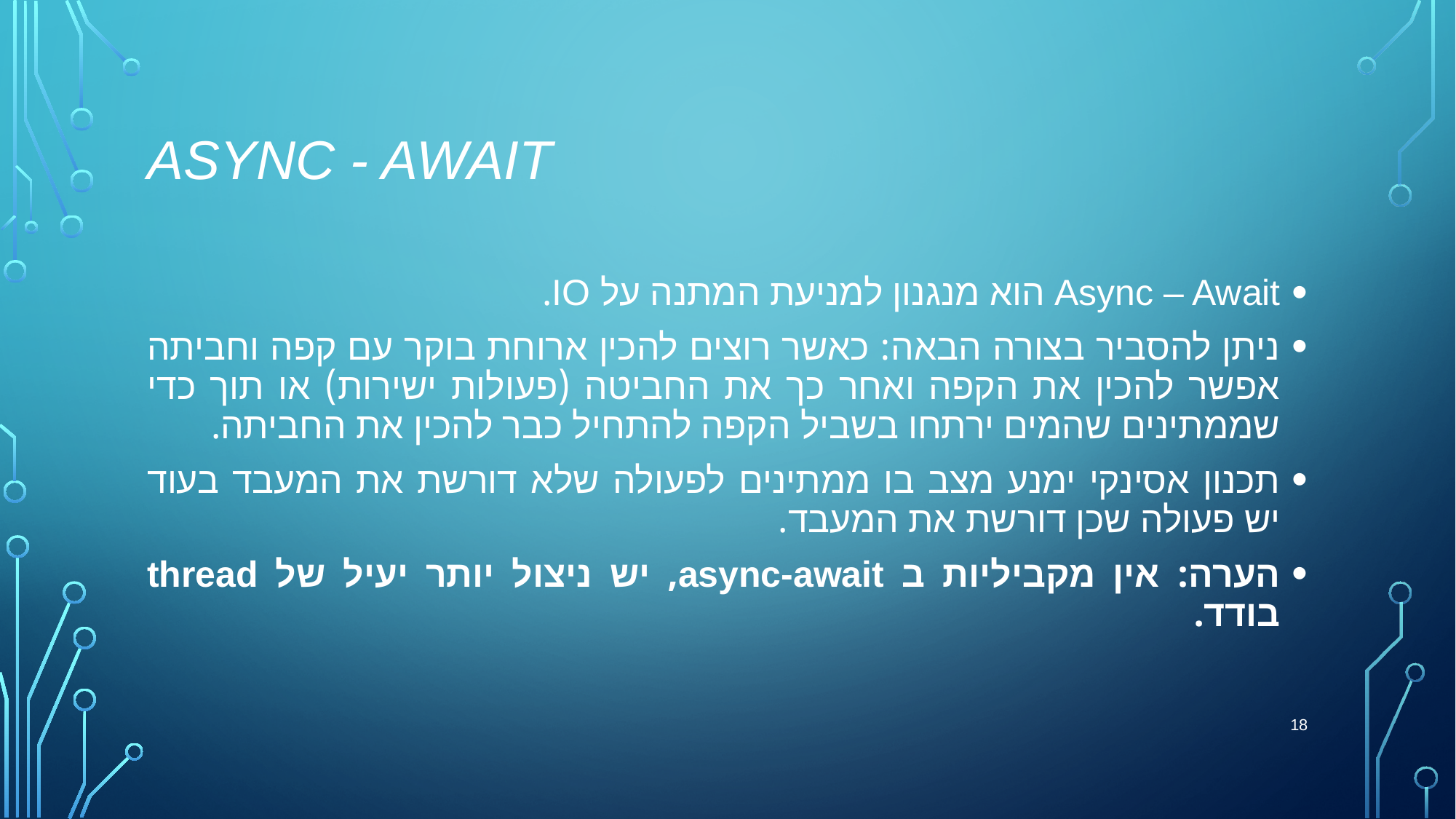

# Async - Await
Async – Await הוא מנגנון למניעת המתנה על IO.
ניתן להסביר בצורה הבאה: כאשר רוצים להכין ארוחת בוקר עם קפה וחביתה אפשר להכין את הקפה ואחר כך את החביטה (פעולות ישירות) או תוך כדי שממתינים שהמים ירתחו בשביל הקפה להתחיל כבר להכין את החביתה.
תכנון אסינקי ימנע מצב בו ממתינים לפעולה שלא דורשת את המעבד בעוד יש פעולה שכן דורשת את המעבד.
הערה: אין מקביליות ב async-await, יש ניצול יותר יעיל של thread בודד.
18